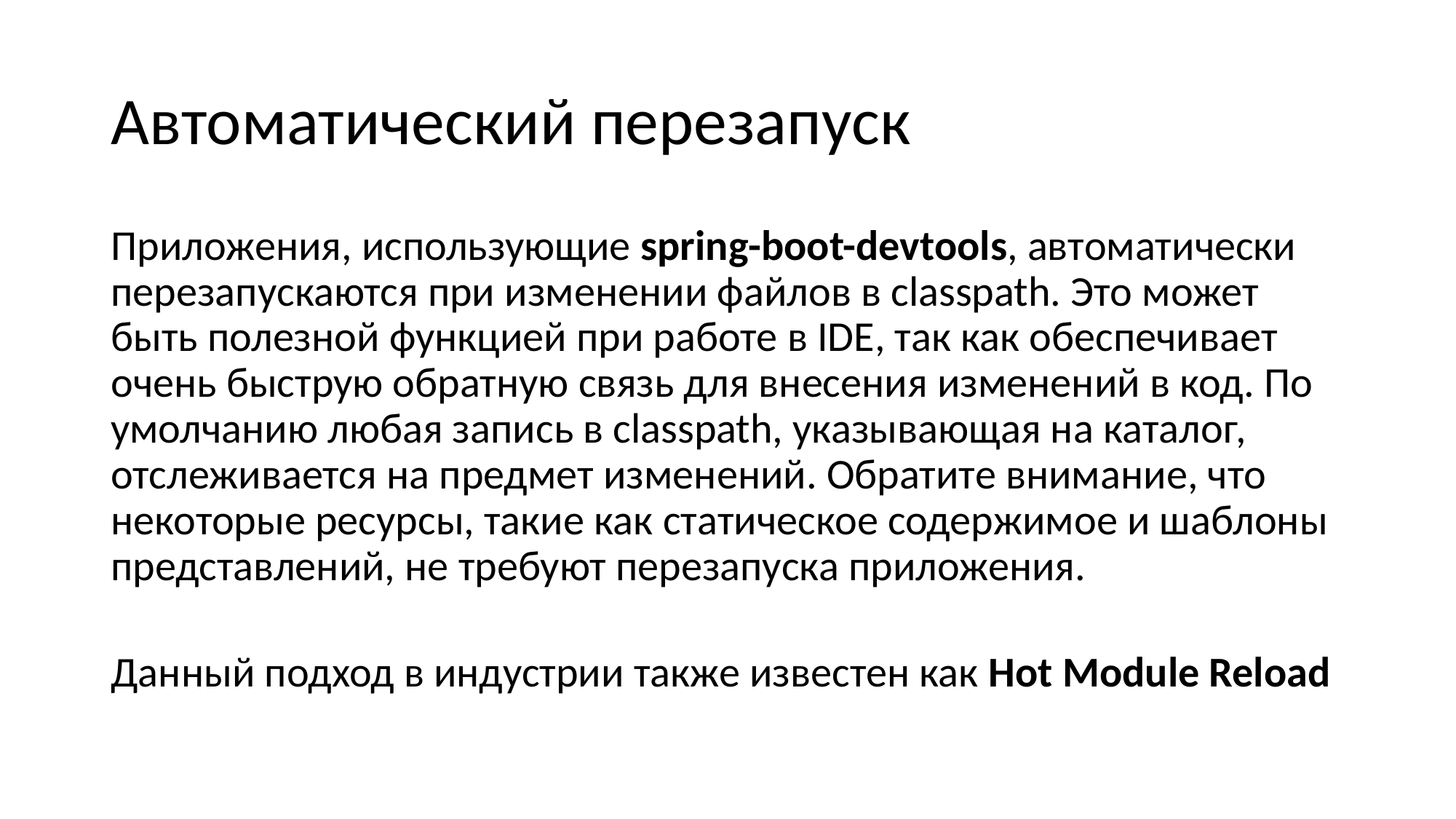

# Автоматический перезапуск
Приложения, использующие spring-boot-devtools, автоматически перезапускаются при изменении файлов в classpath. Это может быть полезной функцией при работе в IDE, так как обеспечивает очень быструю обратную связь для внесения изменений в код. По умолчанию любая запись в classpath, указывающая на каталог, отслеживается на предмет изменений. Обратите внимание, что некоторые ресурсы, такие как статическое содержимое и шаблоны представлений, не требуют перезапуска приложения.
Данный подход в индустрии также известен как Hot Module Reload